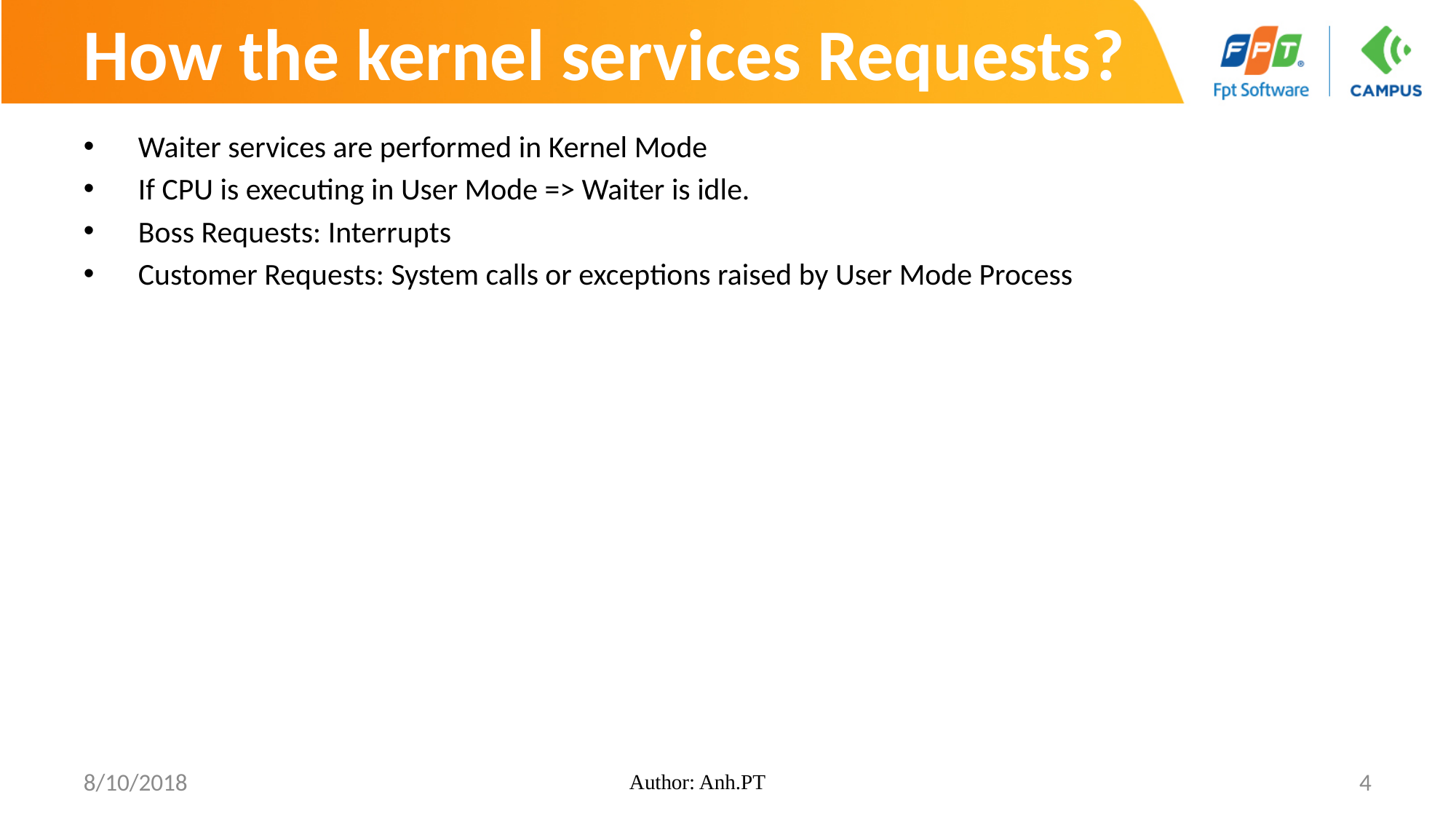

# How the kernel services Requests?
Waiter services are performed in Kernel Mode
If CPU is executing in User Mode => Waiter is idle.
Boss Requests: Interrupts
Customer Requests: System calls or exceptions raised by User Mode Process
8/10/2018
Author: Anh.PT
4